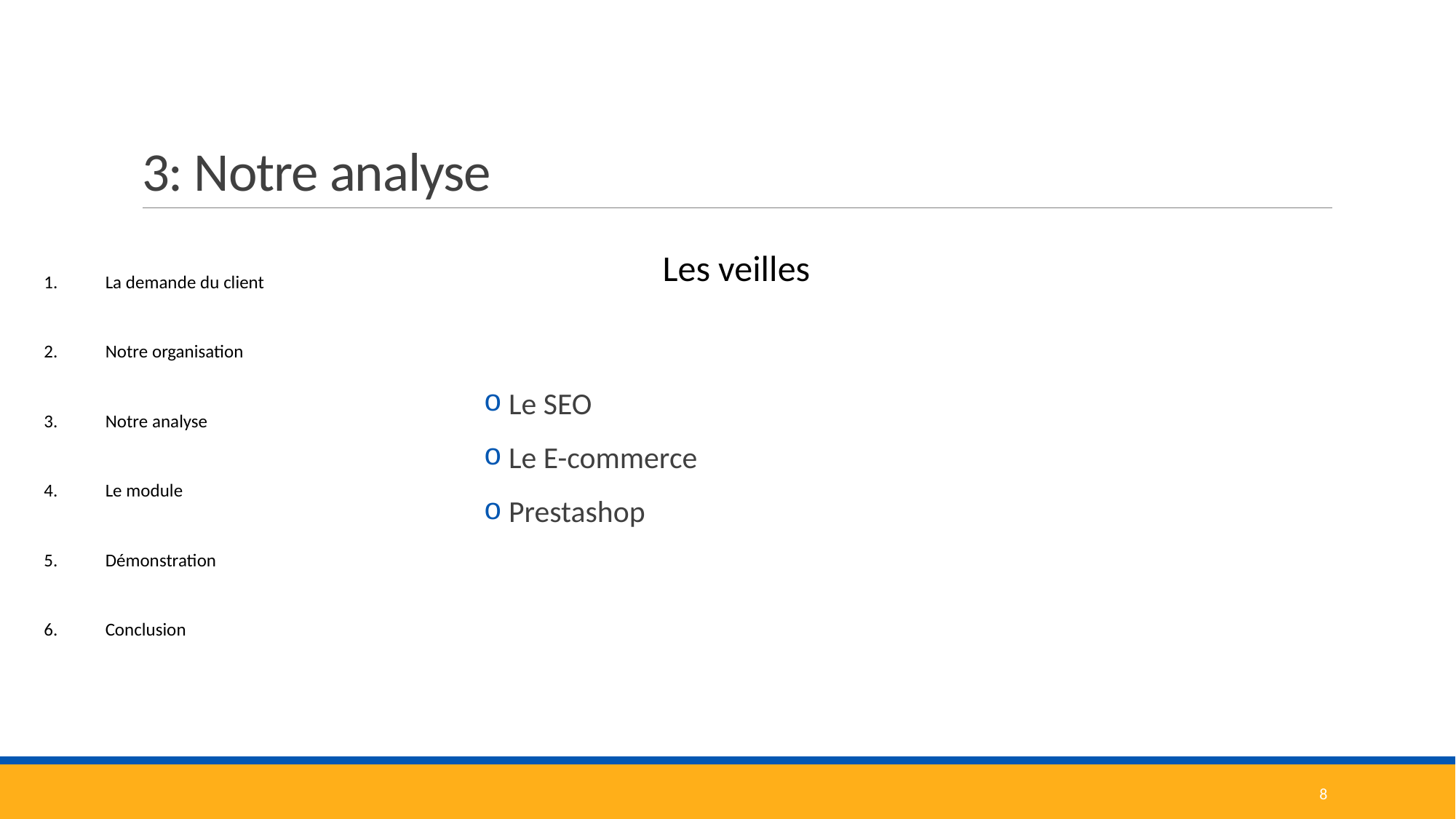

# 3: Notre analyse
Les veilles
La demande du client

Notre organisation

Notre analyse

Le module

Démonstration

Conclusion
 Le SEO
 Le E-commerce
 Prestashop
8